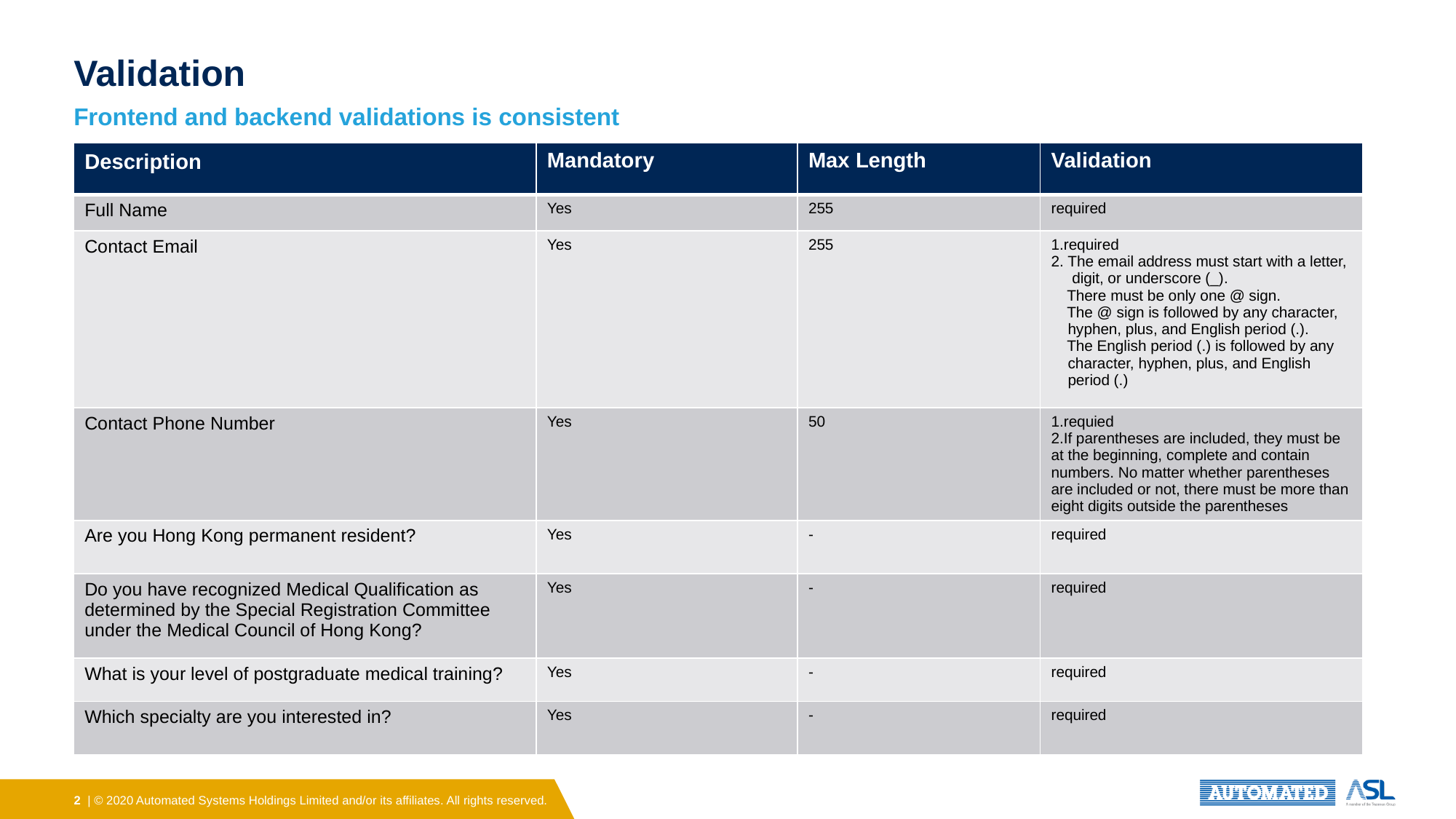

# Validation
Frontend and backend validations is consistent
| Description | Mandatory | Max Length | Validation |
| --- | --- | --- | --- |
| Full Name | Yes | 255 | required |
| Contact Email | Yes | 255 | 1.required 2. The email address must start with a letter, digit, or underscore (\_). There must be only one @ sign. The @ sign is followed by any character, hyphen, plus, and English period (.). The English period (.) is followed by any character, hyphen, plus, and English period (.) |
| Contact Phone Number | Yes | 50 | 1.requied 2.If parentheses are included, they must be at the beginning, complete and contain numbers. No matter whether parentheses are included or not, there must be more than eight digits outside the parentheses |
| Are you Hong Kong permanent resident? | Yes | - | required |
| Do you have recognized Medical Qualification as determined by the Special Registration Committee under the Medical Council of Hong Kong? | Yes | - | required |
| What is your level of postgraduate medical training? | Yes | - | required |
| Which specialty are you interested in? | Yes | - | required |